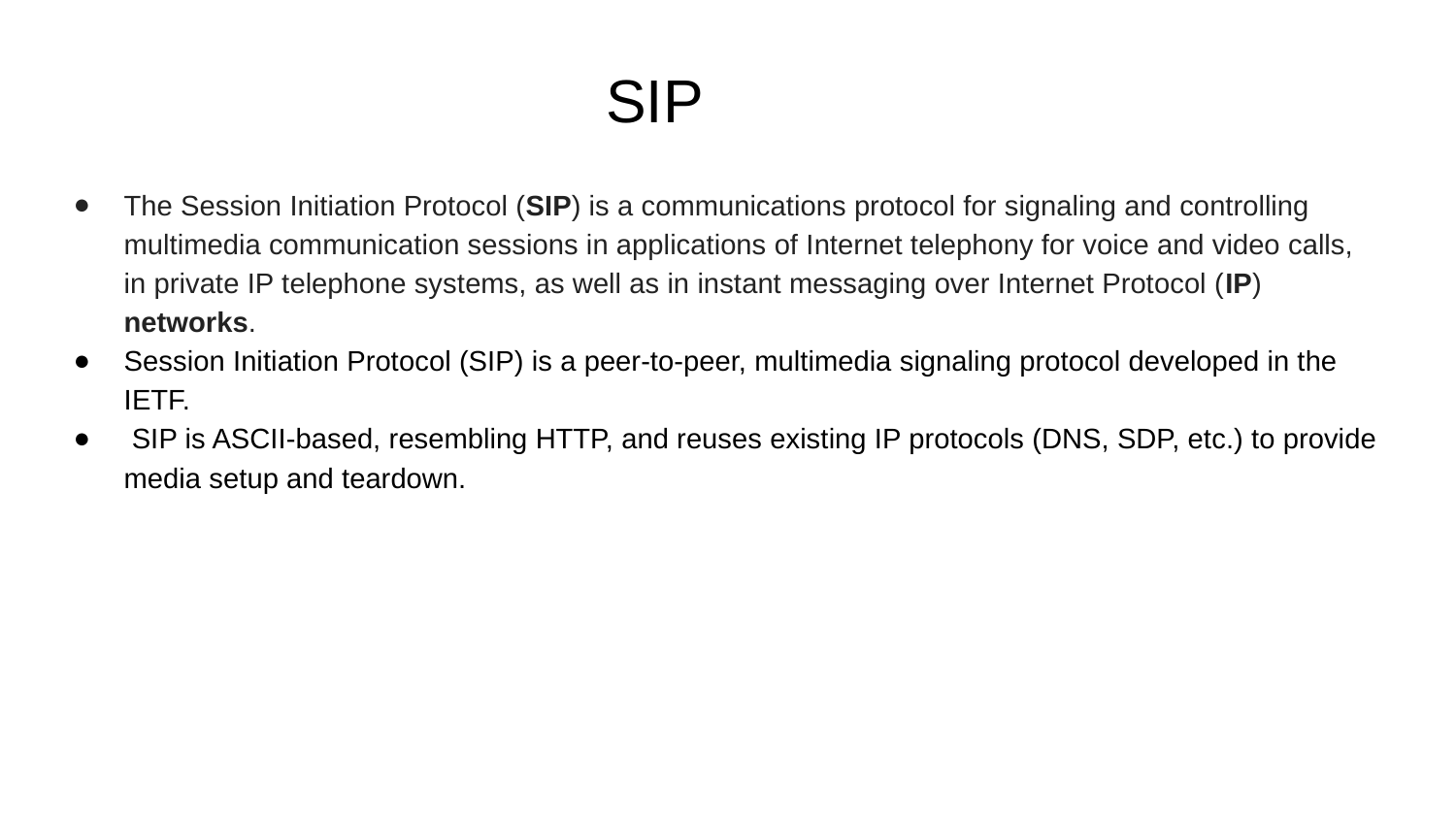

SIP
The Session Initiation Protocol (SIP) is a communications protocol for signaling and controlling multimedia communication sessions in applications of Internet telephony for voice and video calls, in private IP telephone systems, as well as in instant messaging over Internet Protocol (IP) networks.
Session Initiation Protocol (SIP) is a peer-to-peer, multimedia signaling protocol developed in the IETF.
 SIP is ASCII-based, resembling HTTP, and reuses existing IP protocols (DNS, SDP, etc.) to provide media setup and teardown.